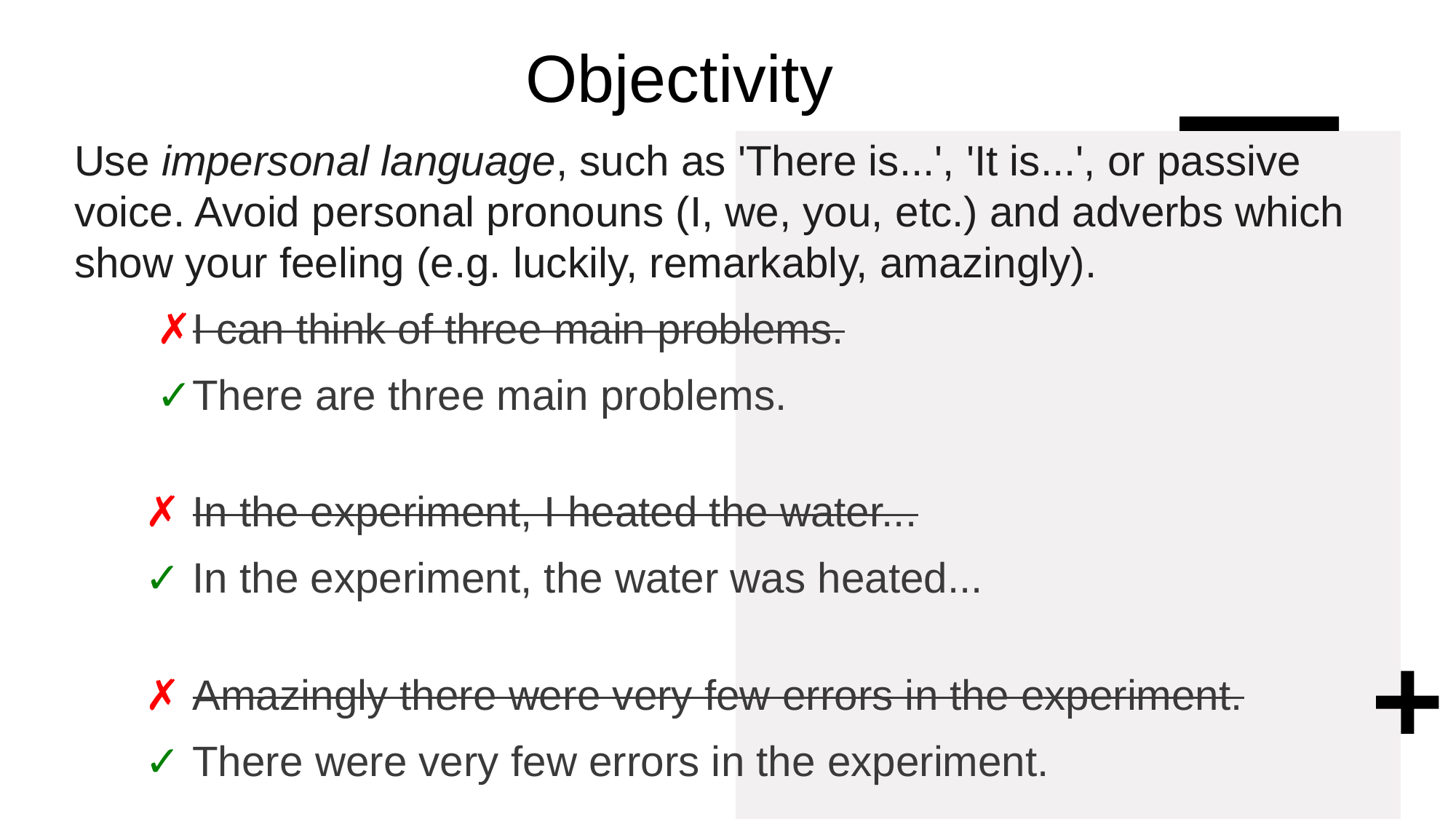

# Objectivity
Use impersonal language, such as 'There is...', 'It is...', or passive voice. Avoid personal pronouns (I, we, you, etc.) and adverbs which show your feeling (e.g. luckily, remarkably, amazingly).
       ✗I can think of three main problems.
       ✓There are three main problems.
      
      ✗ In the experiment, I heated the water...
      ✓ In the experiment, the water was heated...
      
      ✗ Amazingly there were very few errors in the experiment.
      ✓ There were very few errors in the experiment.